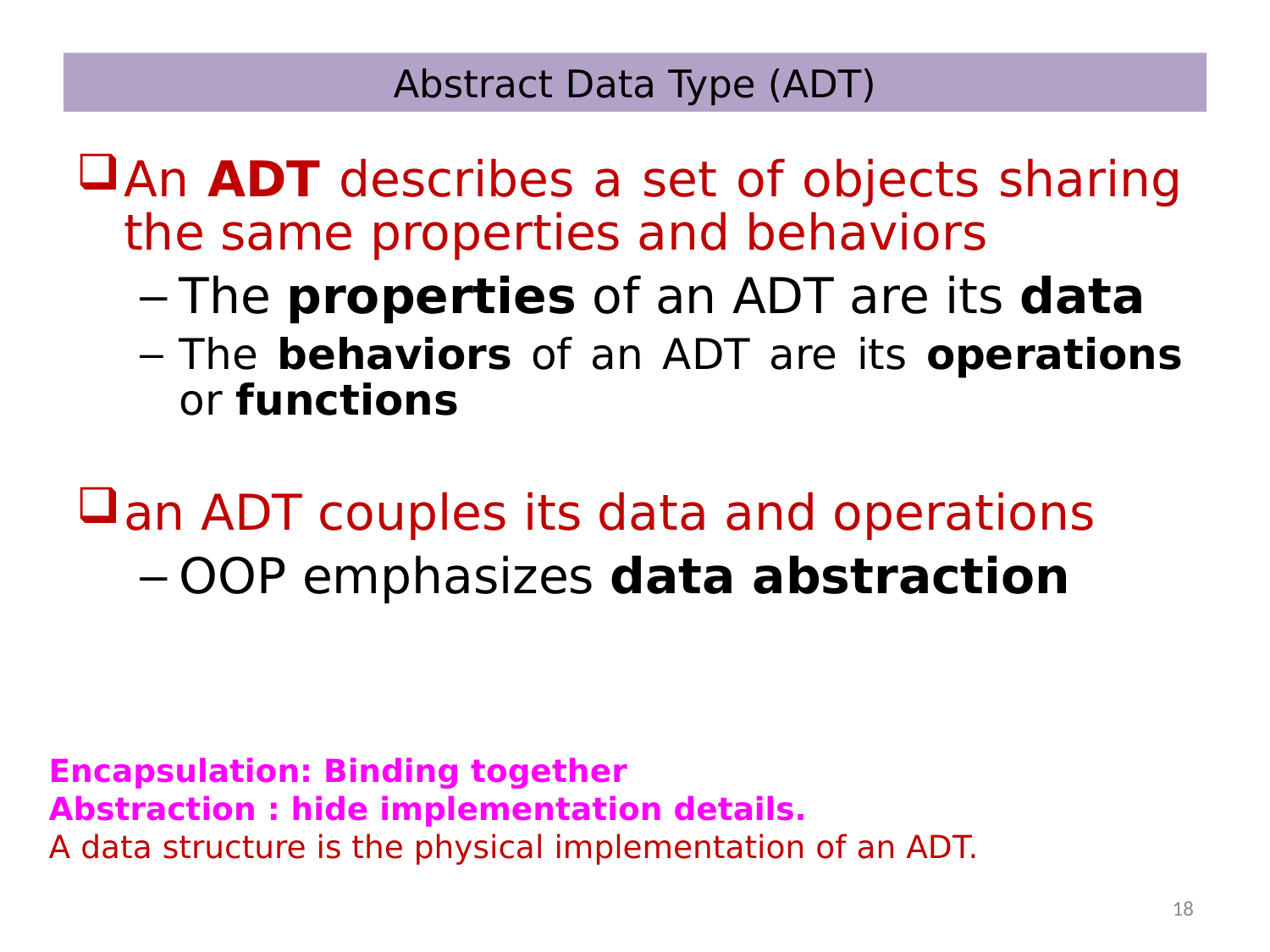

# Abstract Data Type (ADT)
An ADT describes a set of objects sharing the same properties and behaviors
The properties of an ADT are its data
The behaviors of an ADT are its operations or functions

an ADT couples its data and operations
OOP emphasizes data abstraction

Encapsulation: Binding together
Abstraction : hide implementation details.
A data structure is the physical implementation of an ADT.
18